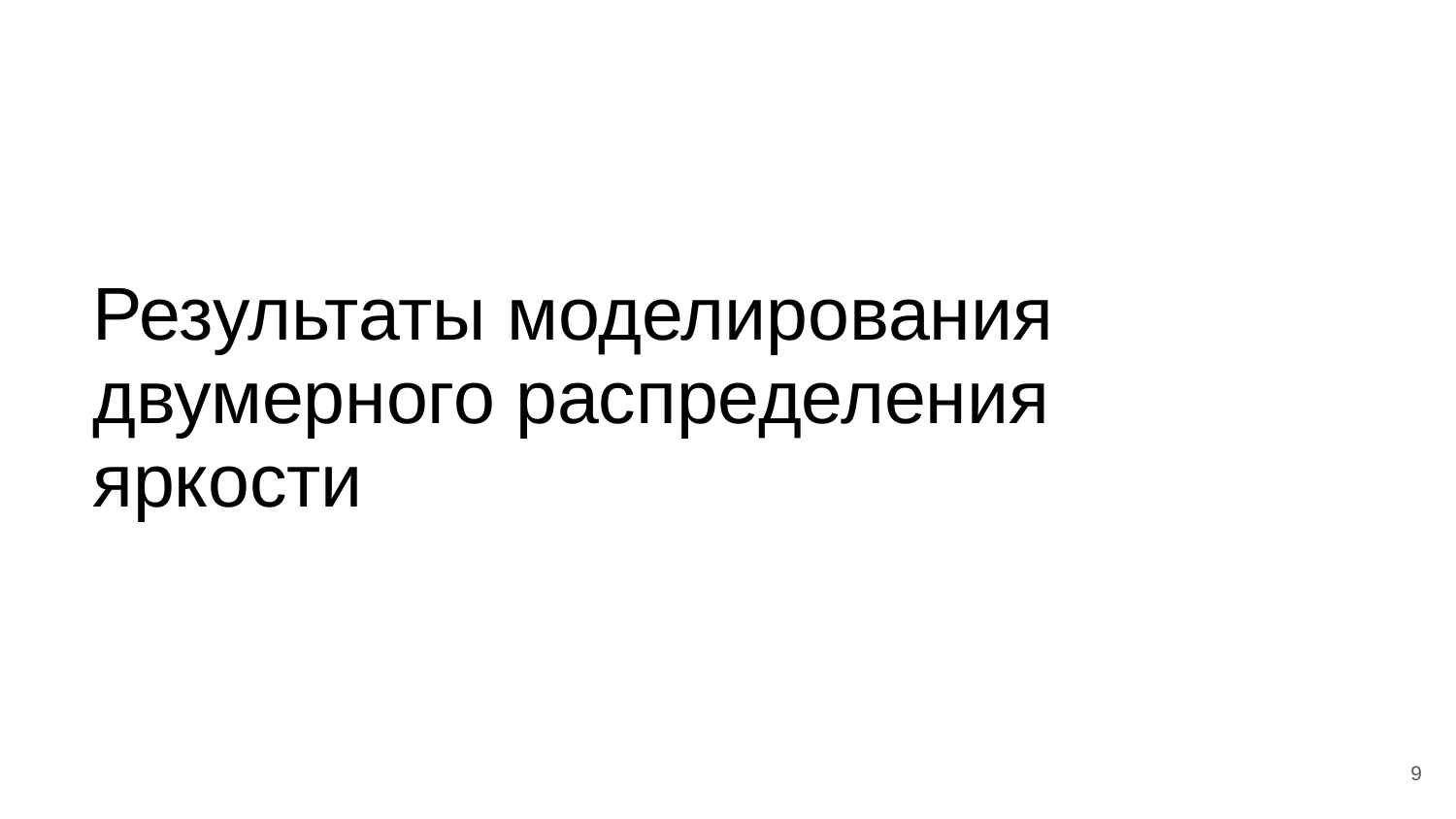

# Результаты моделирования двумерного распределения яркости
9